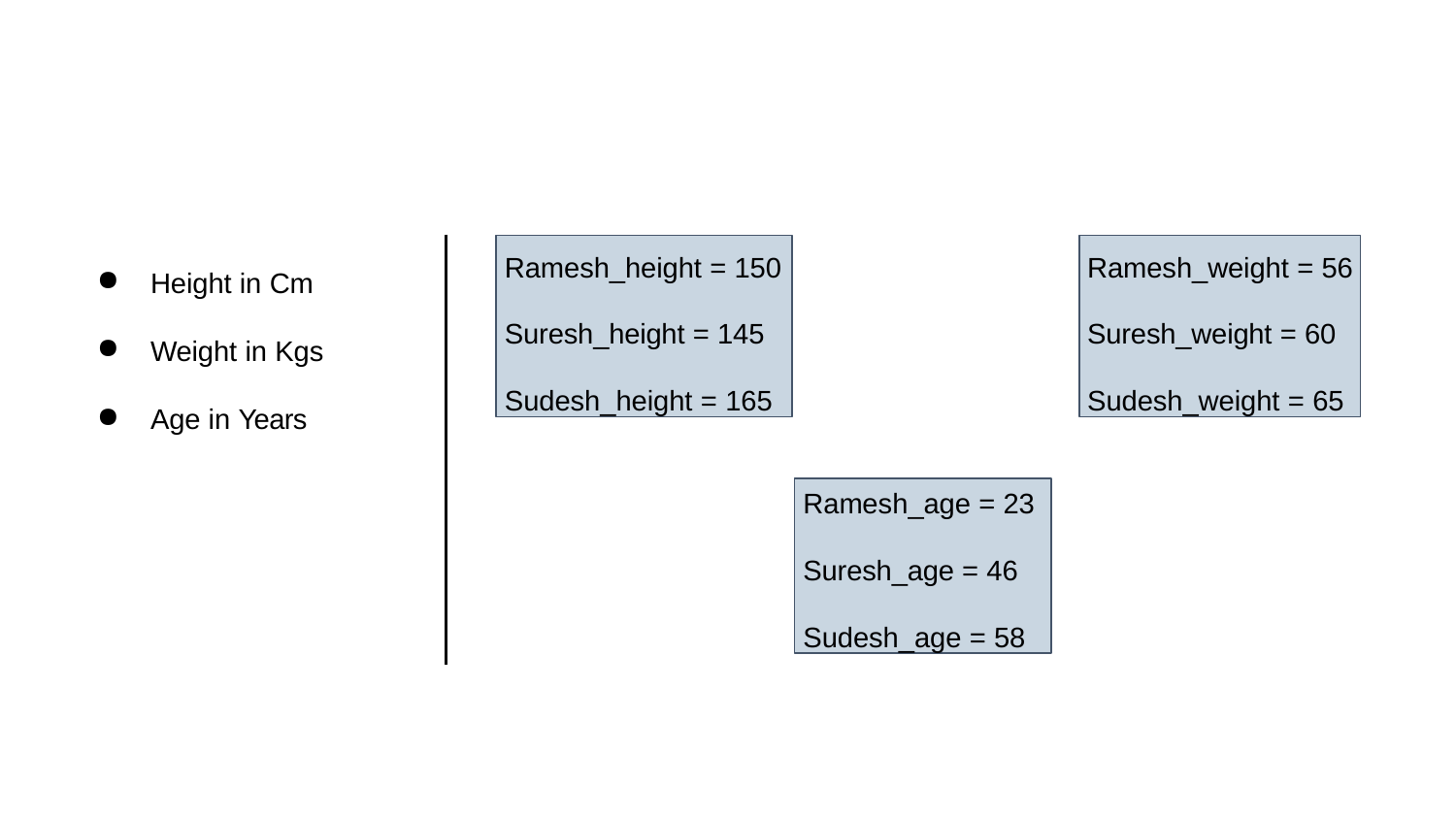

Ramesh_weight = 56

Suresh_weight = 60

Sudesh_weight = 65
Ramesh_height = 150

Suresh_height = 145

Sudesh_height = 165
Height in Cm
Weight in Kgs
Age in Years
Ramesh_age = 23

Suresh_age = 46

Sudesh_age = 58